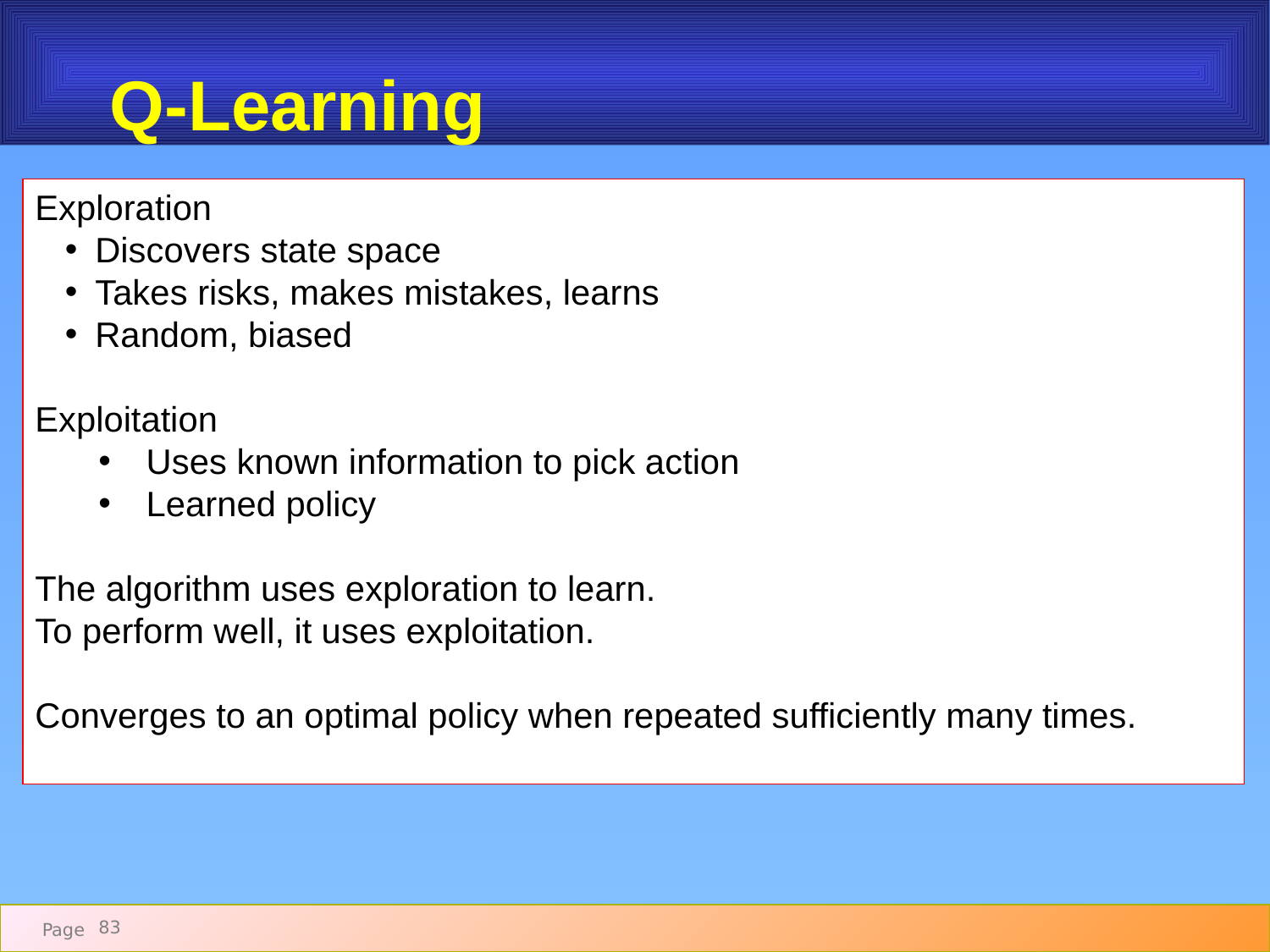

# Q-Learning
Exploration
Discovers state space
Takes risks, makes mistakes, learns
Random, biased

Exploitation
Uses known information to pick action
Learned policy

The algorithm uses exploration to learn.
To perform well, it uses exploitation.

Converges to an optimal policy when repeated sufficiently many times.

83